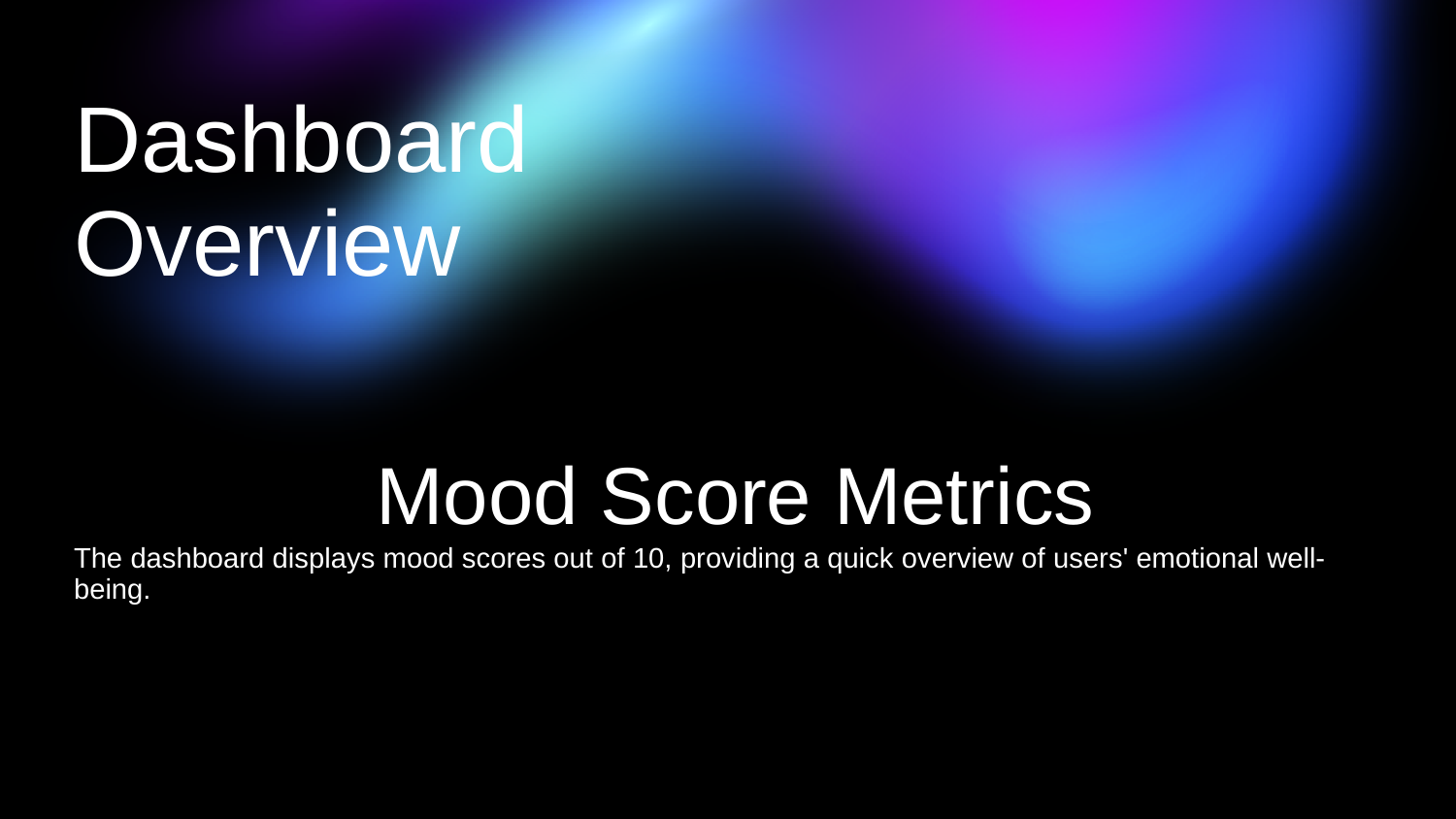

Dashboard Overview
Mood Score Metrics
The dashboard displays mood scores out of 10, providing a quick overview of users' emotional well-being.